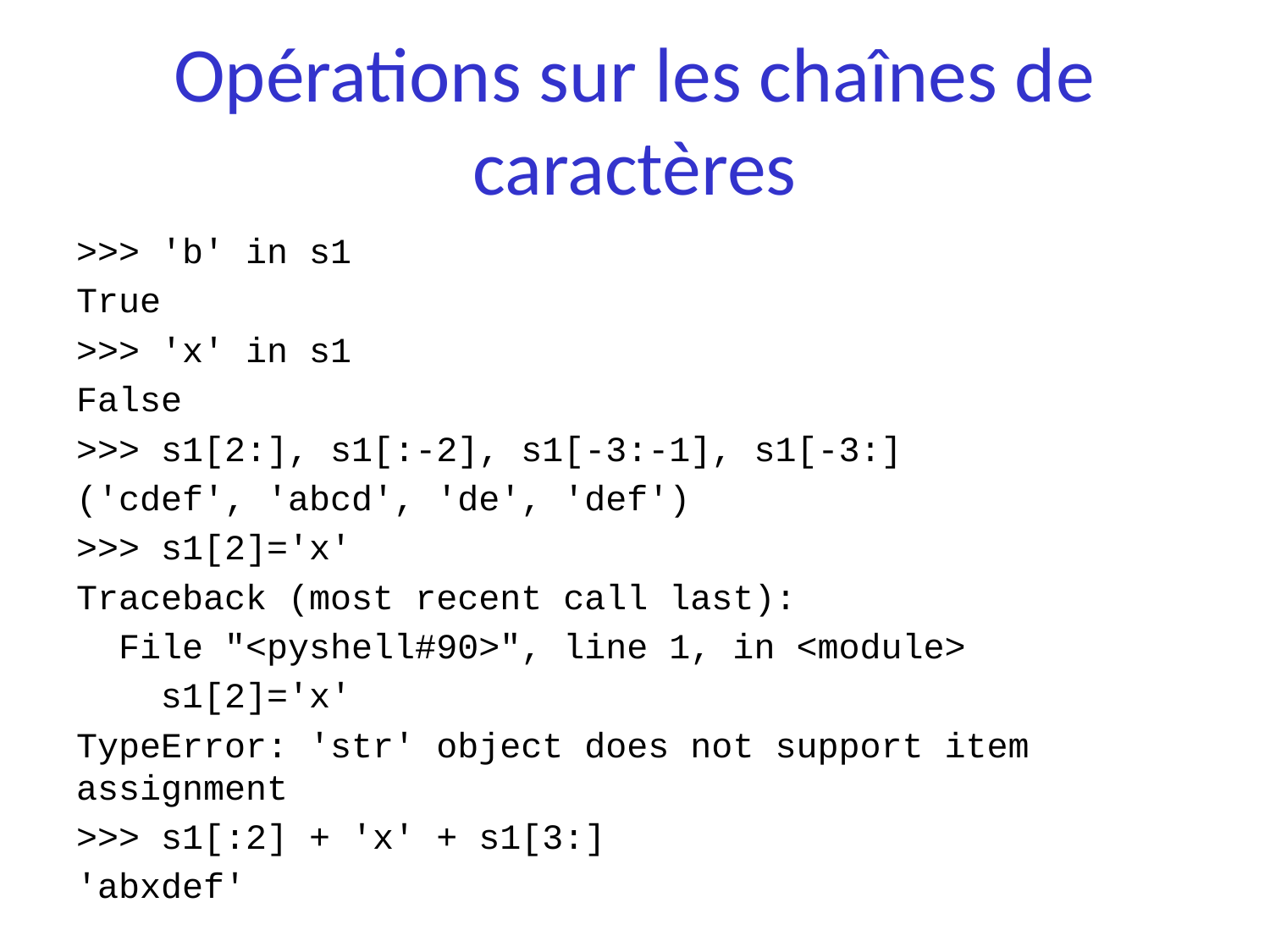

# Opérations sur les chaînes de caractères
>>> 'b' in s1
True
>>> 'x' in s1
False
>>> s1[2:], s1[:-2], s1[-3:-1], s1[-3:]
('cdef', 'abcd', 'de', 'def')
>>> s1[2]='x'
Traceback (most recent call last):
  File "<pyshell#90>", line 1, in <module>
    s1[2]='x'
TypeError: 'str' object does not support item assignment
>>> s1[:2] + 'x' + s1[3:]
'abxdef'